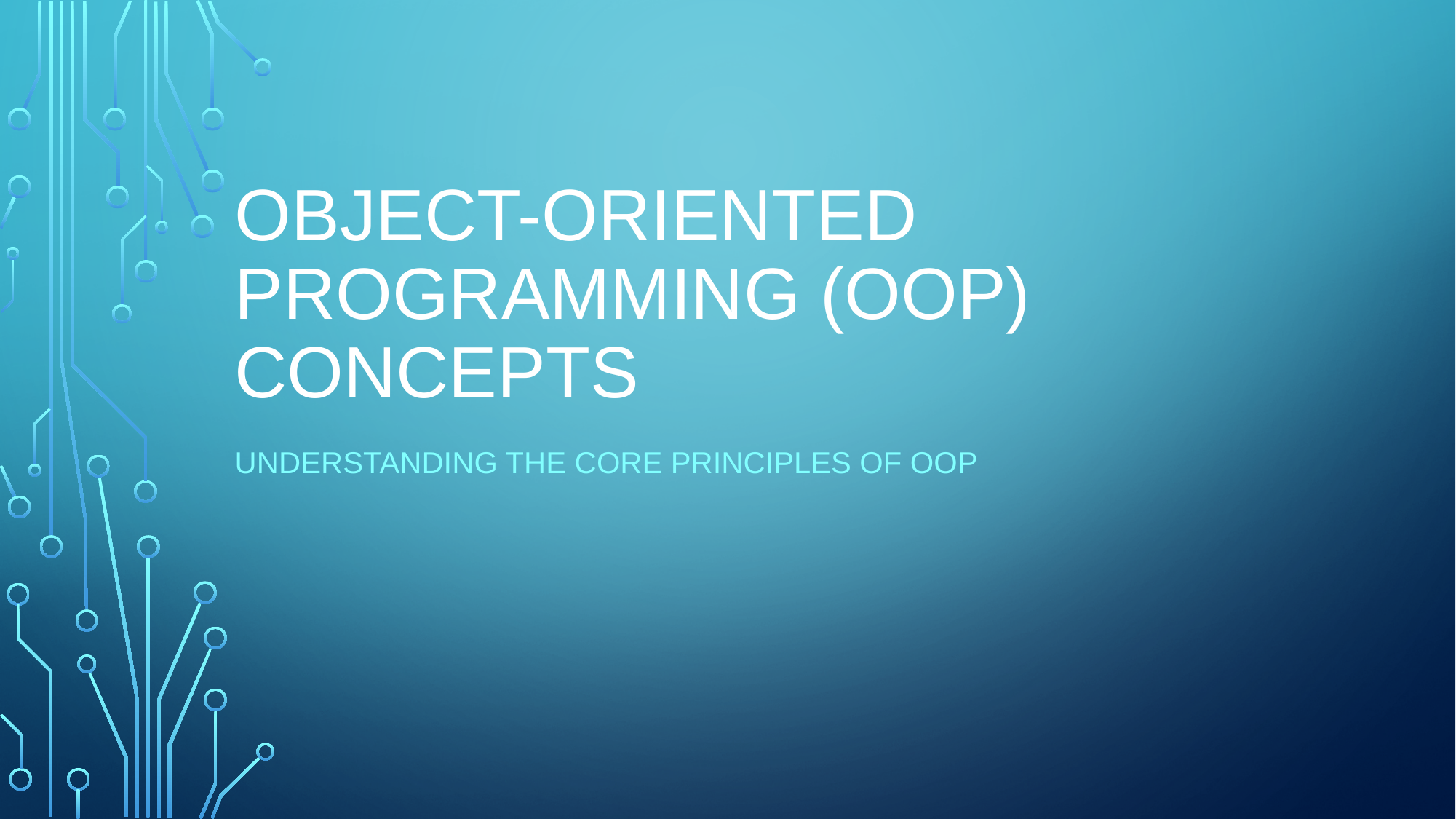

# Object-Oriented Programming (OOP) Concepts
Understanding the Core Principles of OOP